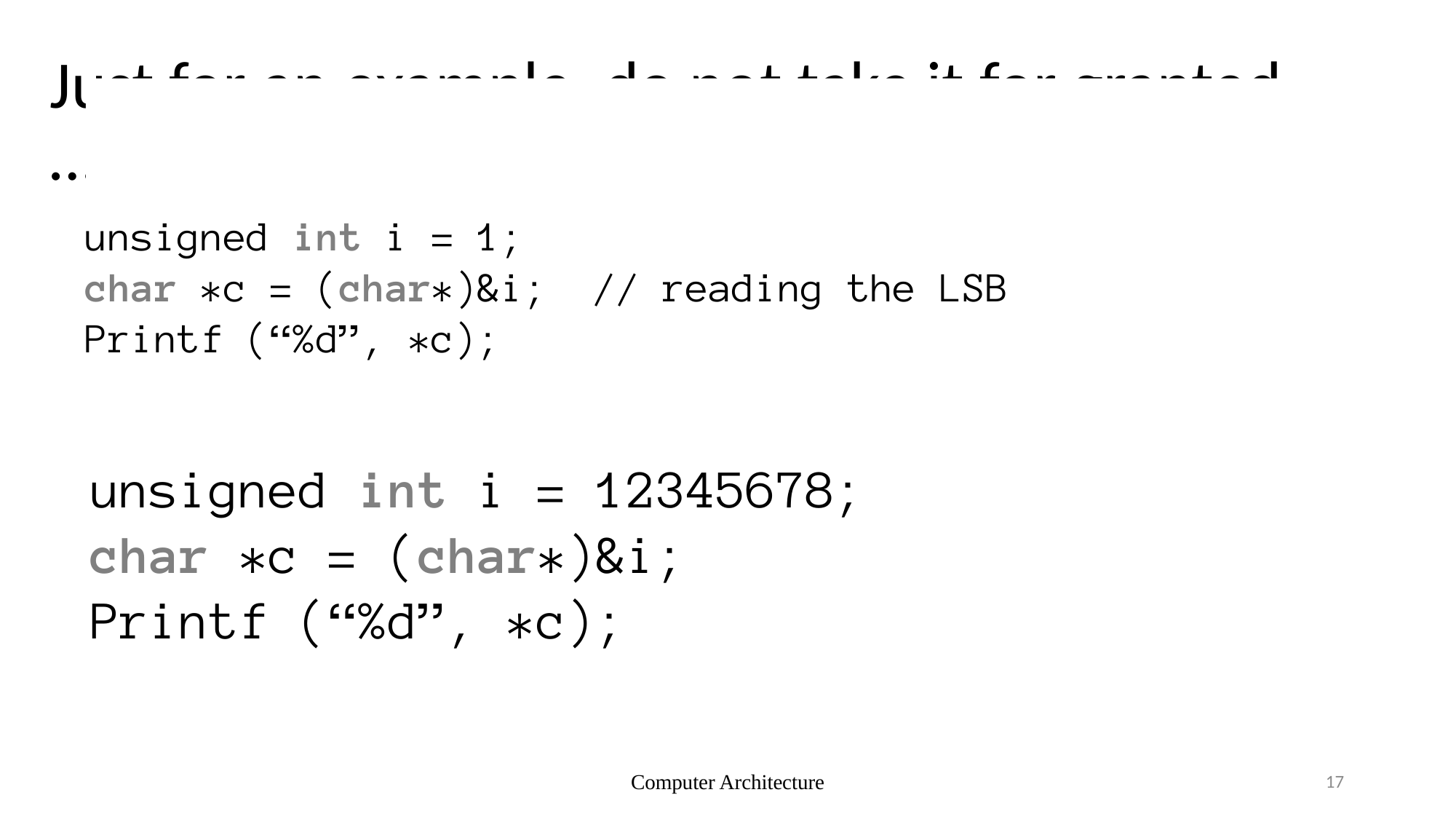

# Just for an example, do not take it for granted …
unsigned int i = 1;
char *c = (char*)&i;  // reading the LSB
Printf (“%d”, *c);

unsigned int i = 12345678;
char *c = (char*)&i;
Printf (“%d”, *c);

Computer Architecture
17